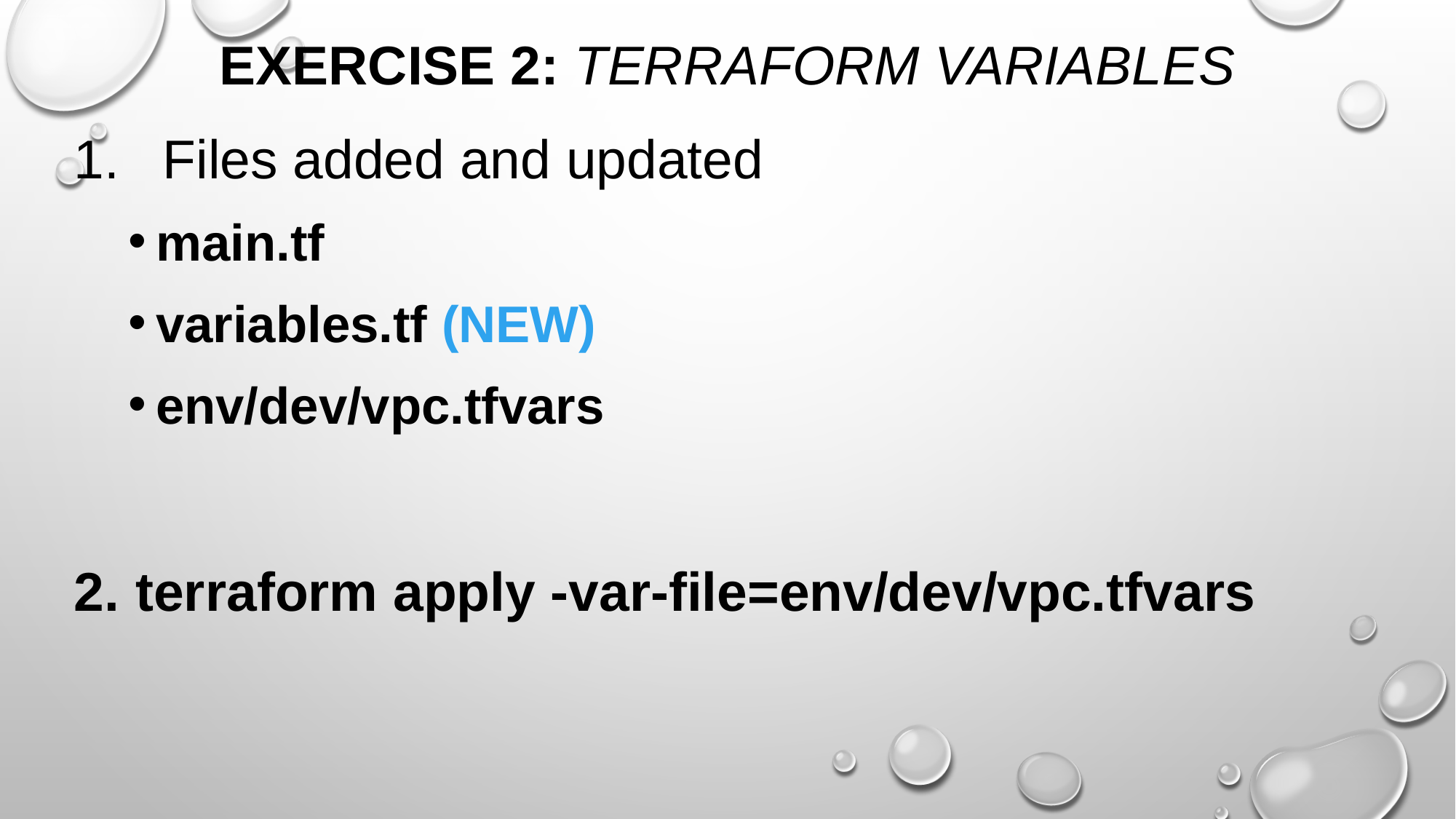

# Exercise 2: terraform variables
Files added and updated
main.tf
variables.tf (NEW)
env/dev/vpc.tfvars

terraform apply -var-file=env/dev/vpc.tfvars